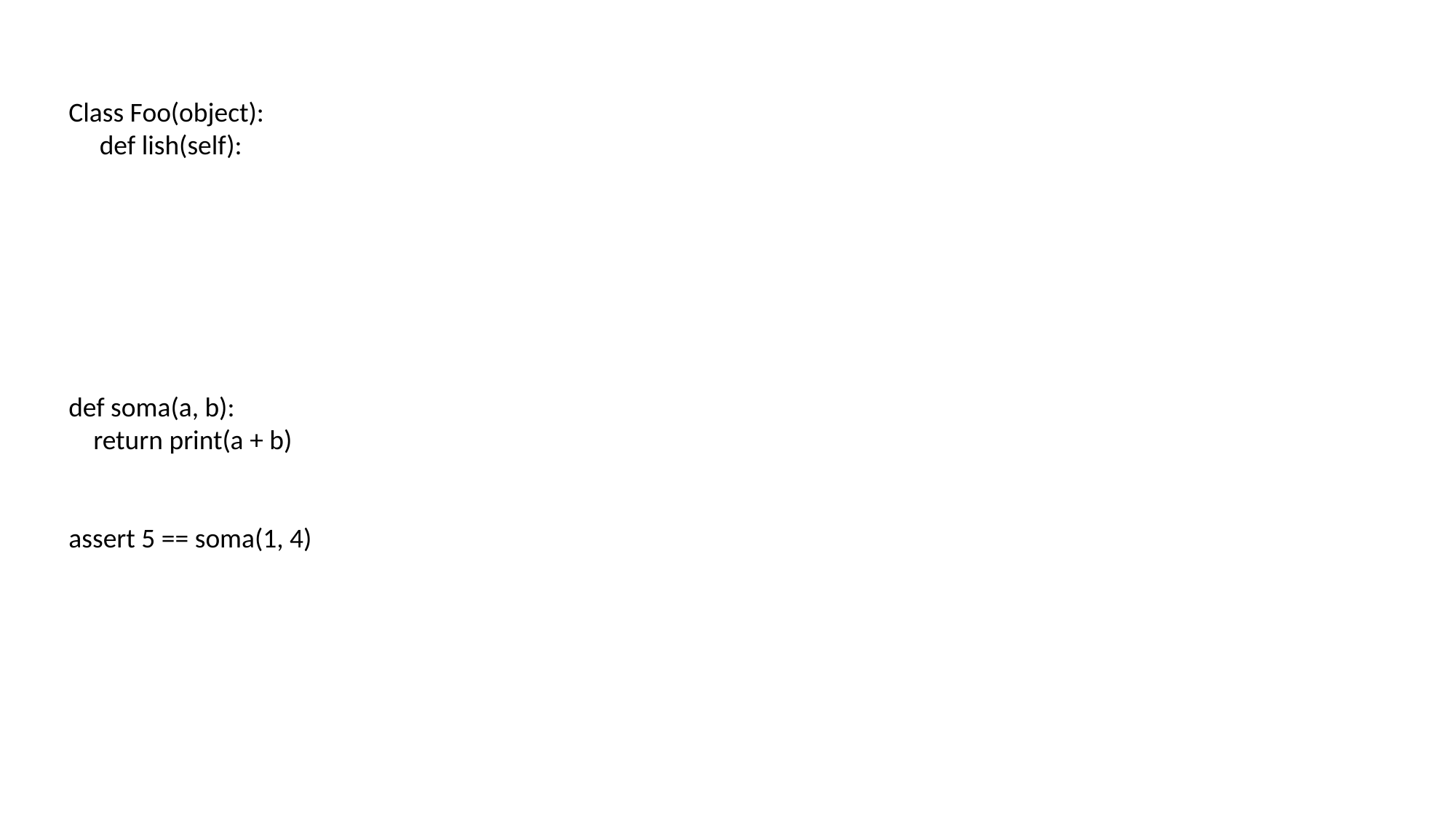

Class Foo(object):
     def lish(self):

def soma(a, b):
    return print(a + b)

assert 5 == soma(1, 4)